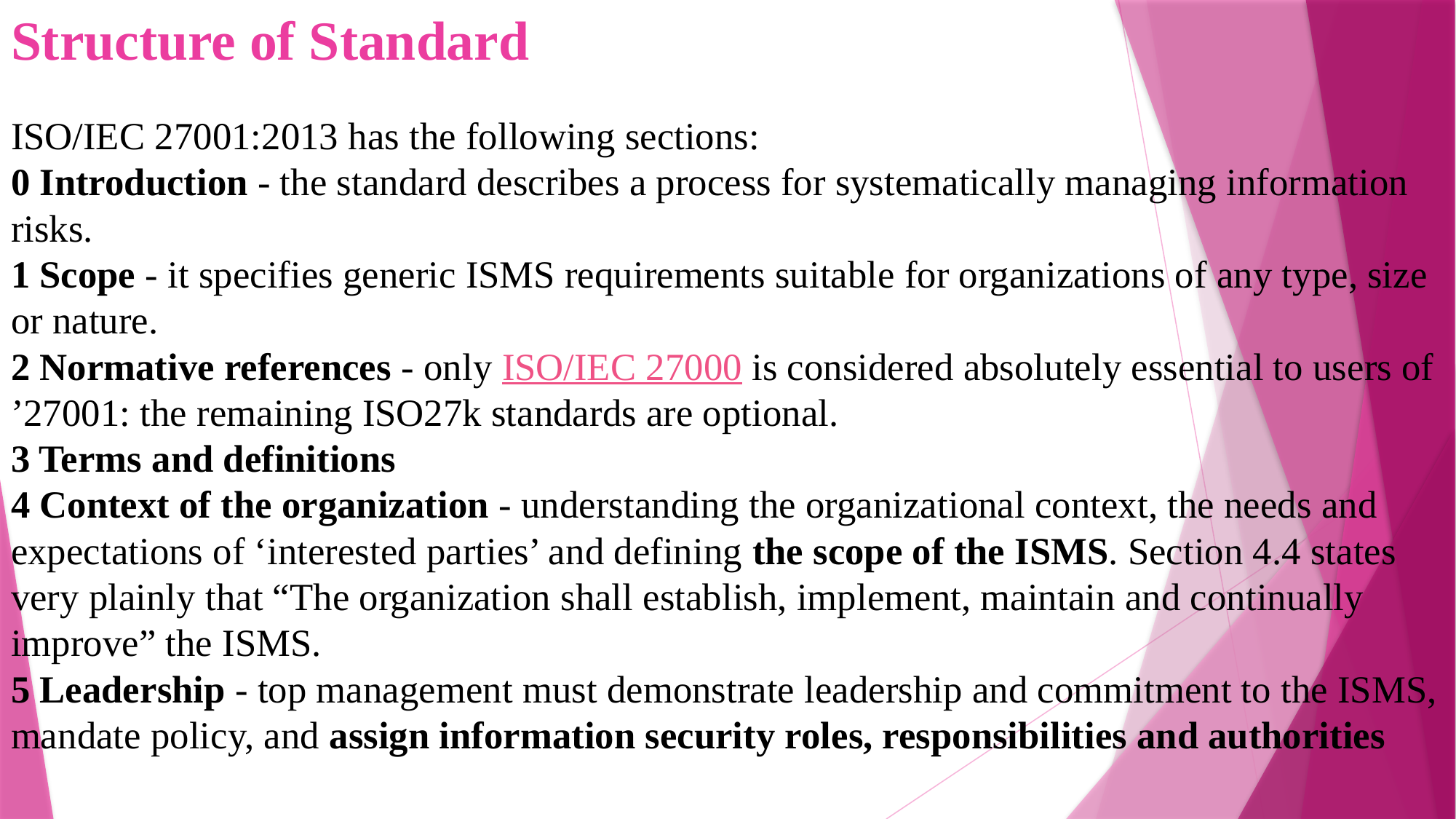

Structure of Standard

ISO/IEC 27001:2013 has the following sections:
0 Introduction - the standard describes a process for systematically managing information risks.
1 Scope - it specifies generic ISMS requirements suitable for organizations of any type, size or nature.
2 Normative references - only ISO/IEC 27000 is considered absolutely essential to users of ’27001: the remaining ISO27k standards are optional.
3 Terms and definitions
4 Context of the organization - understanding the organizational context, the needs and expectations of ‘interested parties’ and defining the scope of the ISMS. Section 4.4 states very plainly that “The organization shall establish, implement, maintain and continually improve” the ISMS.
5 Leadership - top management must demonstrate leadership and commitment to the ISMS, mandate policy, and assign information security roles, responsibilities and authorities